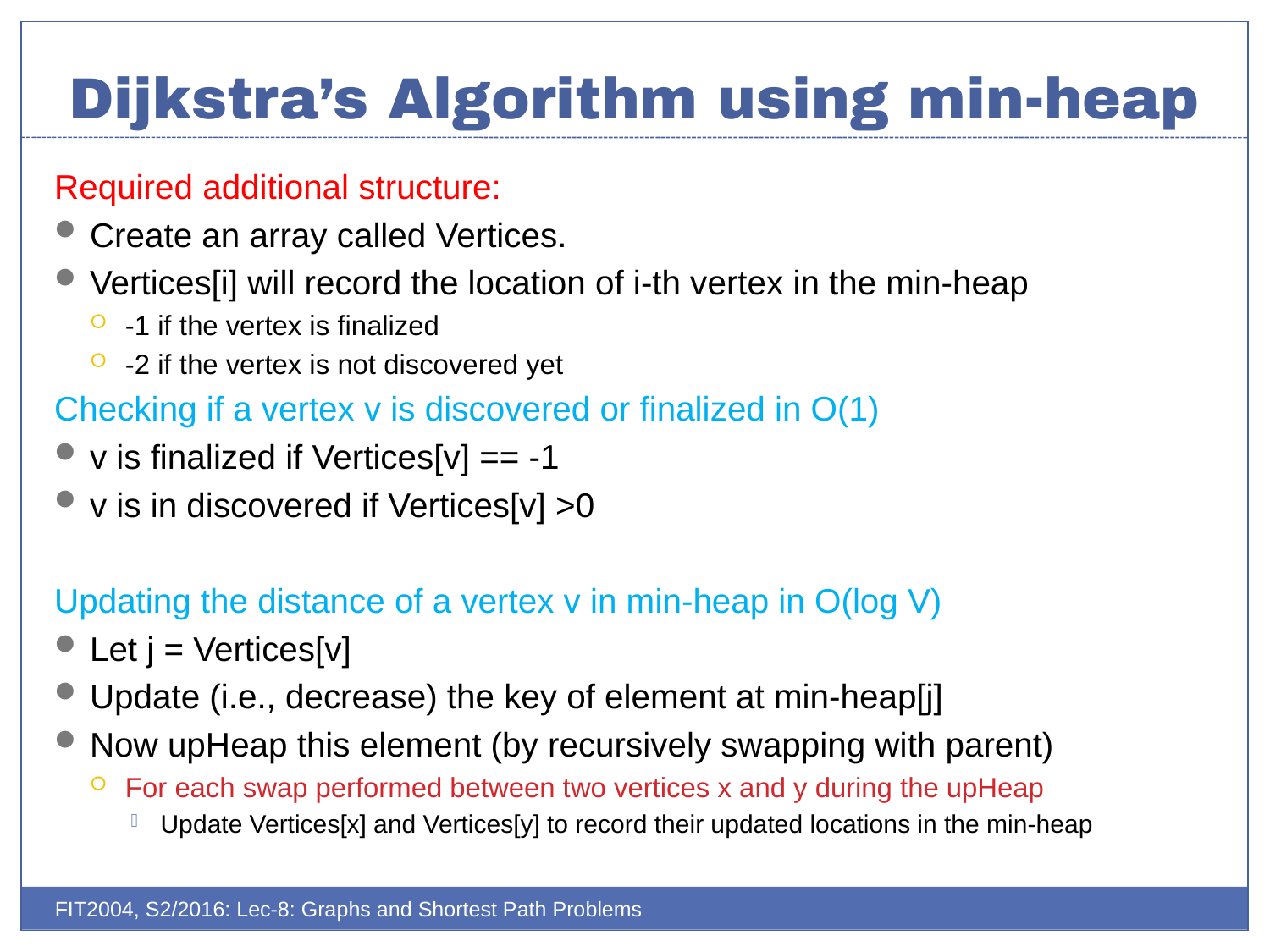

# Dijkstra’s Algorithm using min-heap
Required additional structure:
Create an array called Vertices.
Vertices[i] will record the location of i-th vertex in the min-heap
-1 if the vertex is finalized
-2 if the vertex is not discovered yet
Checking if a vertex v is discovered or finalized in O(1)
v is finalized if Vertices[v] == -1
v is in discovered if Vertices[v] >0

Updating the distance of a vertex v in min-heap in O(log V)
Let j = Vertices[v]
Update (i.e., decrease) the key of element at min-heap[j]
Now upHeap this element (by recursively swapping with parent)
For each swap performed between two vertices x and y during the upHeap
Update Vertices[x] and Vertices[y] to record their updated locations in the min-heap

FIT2004, S2/2016: Lec-8: Graphs and Shortest Path Problems